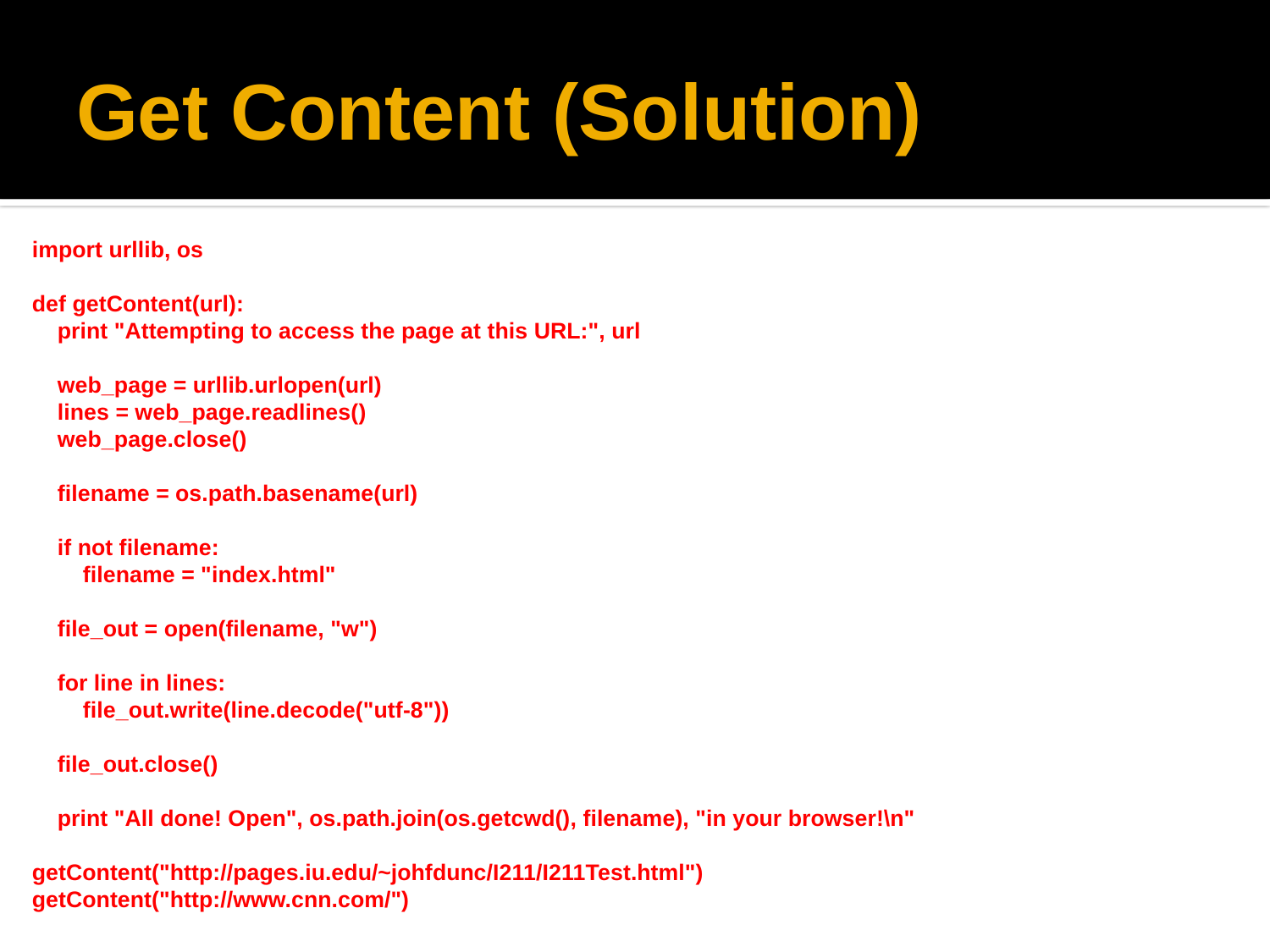

# Get Content (Solution)
import urllib, os

def getContent(url):
    print "Attempting to access the page at this URL:", url

    web_page = urllib.urlopen(url)
    lines = web_page.readlines()
    web_page.close()

    filename = os.path.basename(url)

    if not filename:
        filename = "index.html"

    file_out = open(filename, "w")

    for line in lines:
        file_out.write(line.decode("utf-8"))

    file_out.close()

    print "All done! Open", os.path.join(os.getcwd(), filename), "in your browser!\n"

getContent("http://pages.iu.edu/~johfdunc/I211/I211Test.html")
getContent("http://www.cnn.com/")